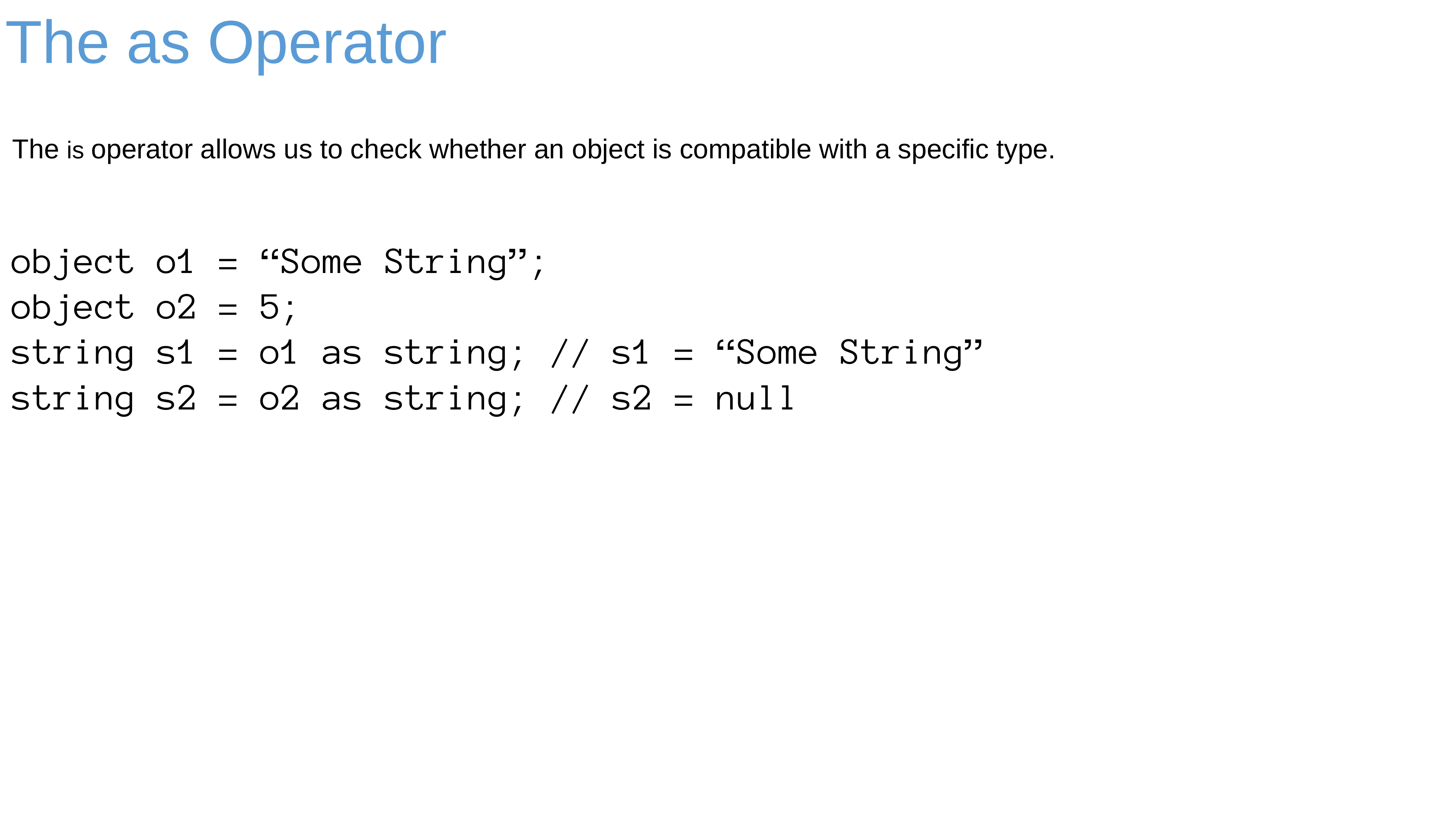

The as Operator
The is operator allows us to check whether an object is compatible with a specific type.
object o1 = “Some String”;
object o2 = 5;
string s1 = o1 as string; // s1 = “Some String”
string s2 = o2 as string; // s2 = null